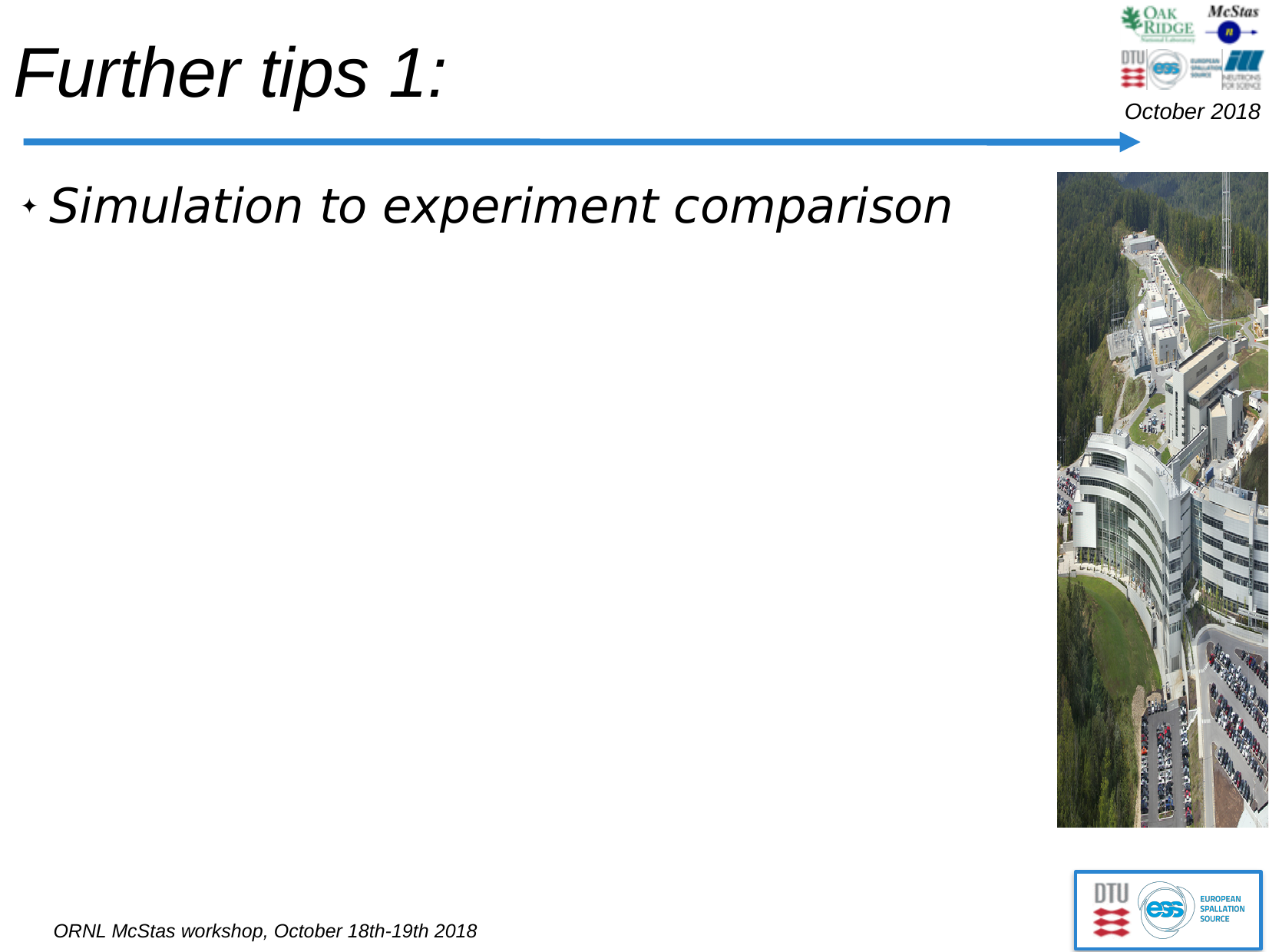

# Further tips 1:
Simulation to experiment comparison

7